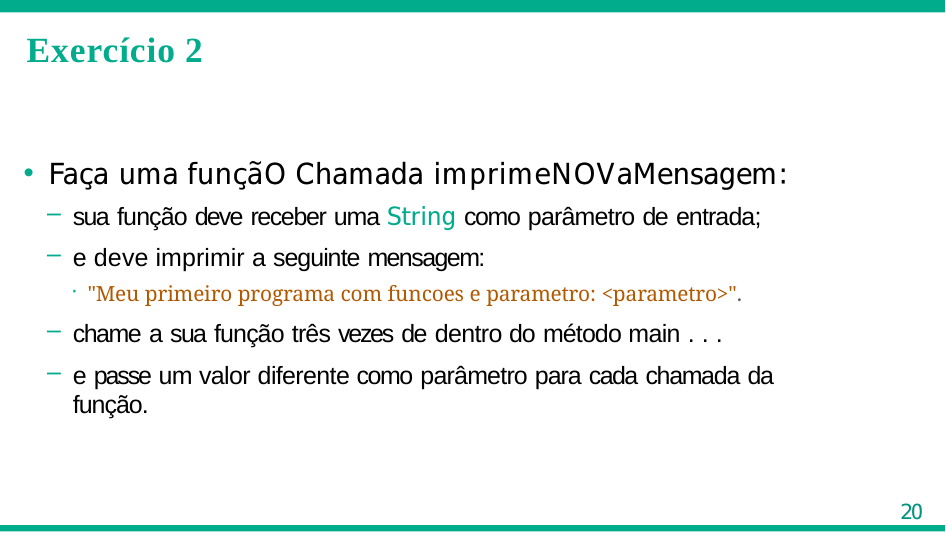

# Exercício 2
Faça uma função chamada imprimeNovaMensagem:
sua função deve receber uma String como parâmetro de entrada;
e deve imprimir a seguinte mensagem:
· "Meu primeiro programa com funcoes e parametro: <parametro>".
chame a sua função três vezes de dentro do método main . . .
e passe um valor diferente como parâmetro para cada chamada da função.
20